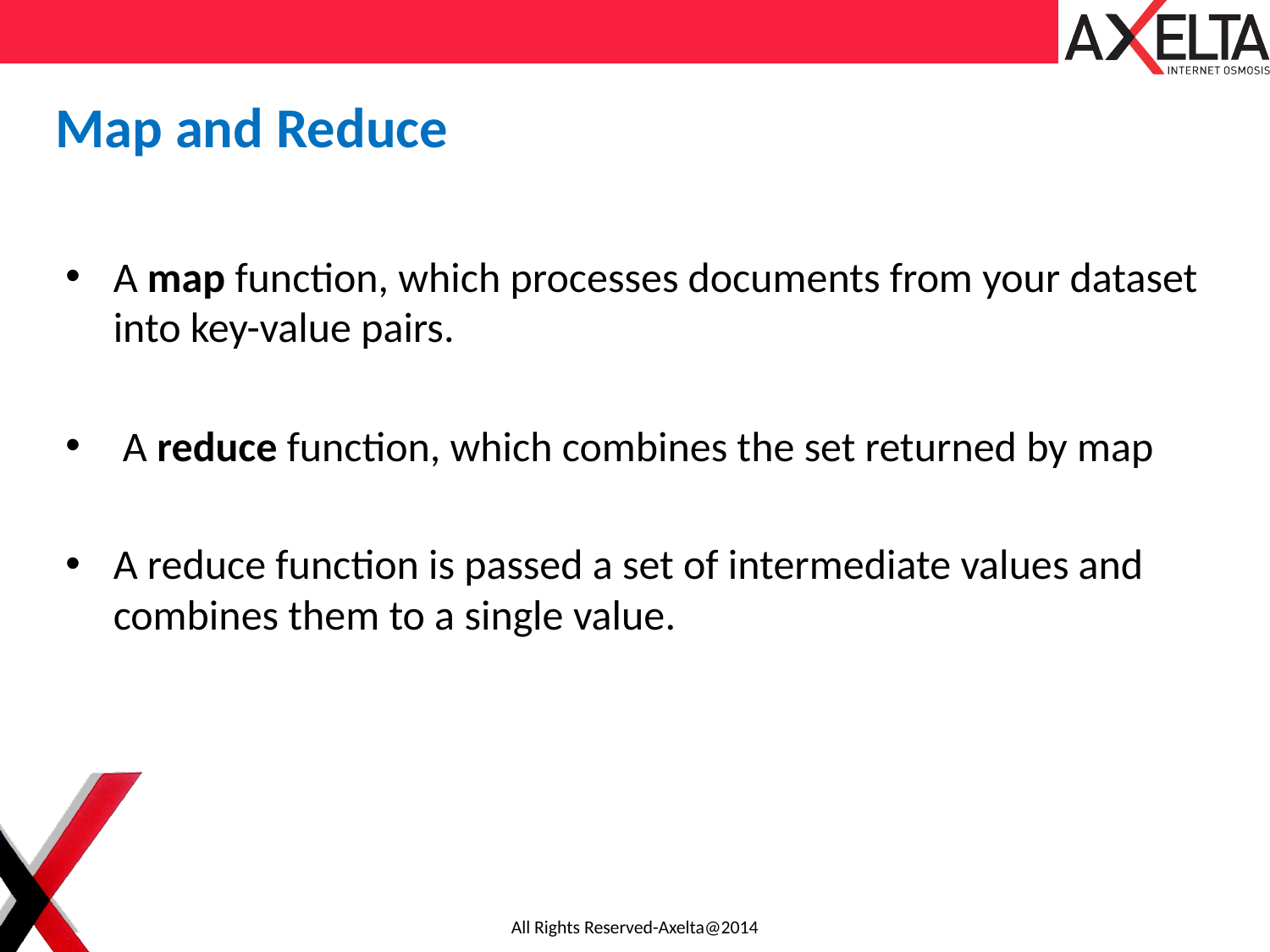

Map and Reduce
A map function, which processes documents from your dataset into key-value pairs.

 A reduce function, which combines the set returned by map

A reduce function is passed a set of intermediate values and combines them to a single value.

All Rights Reserved-Axelta@2014